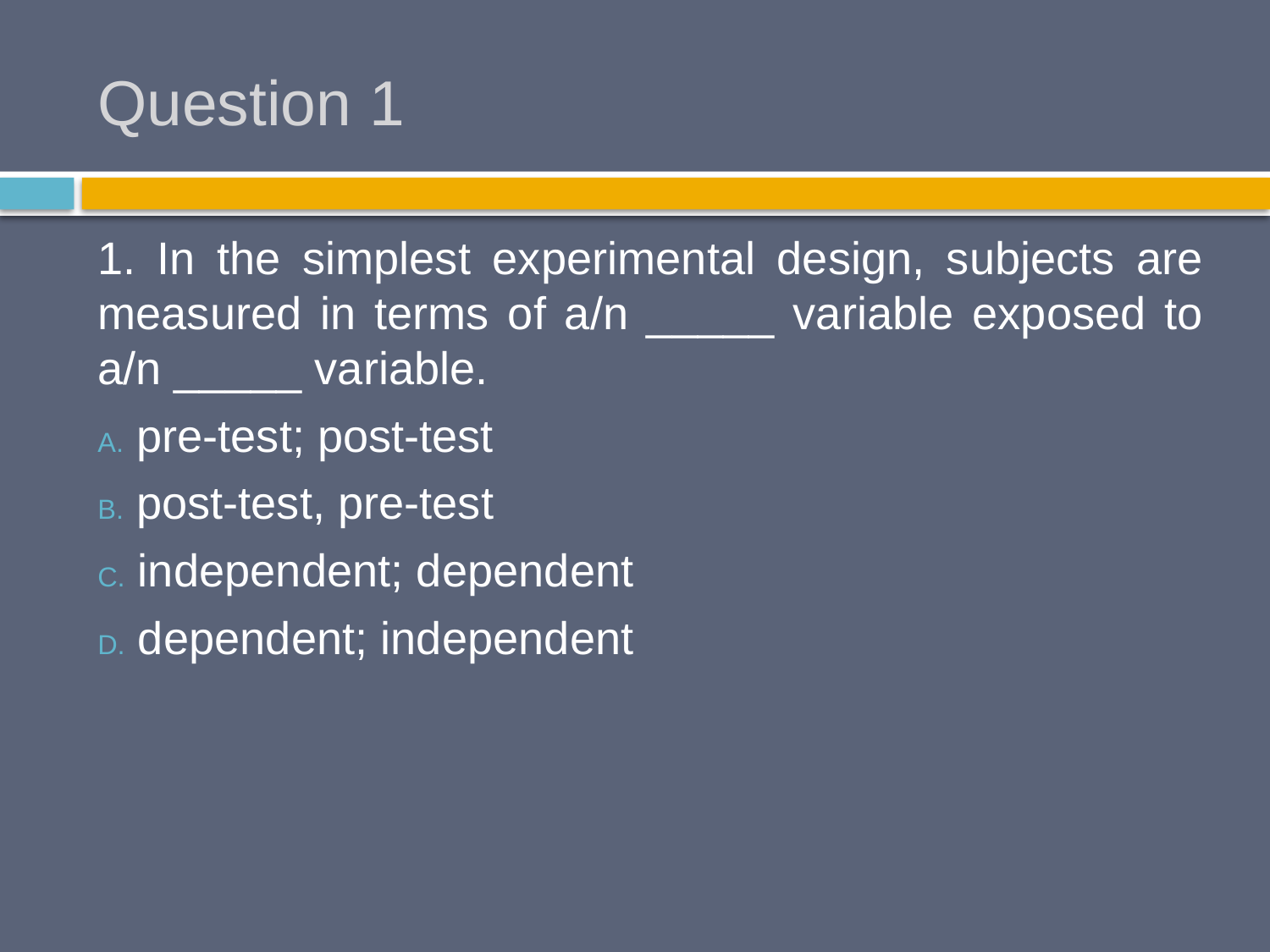

# Question 1
1. In the simplest experimental design, subjects are measured in terms of a/n _____ variable exposed to a/n _____ variable.
 pre-test; post-test
 post-test, pre-test
 independent; dependent
 dependent; independent